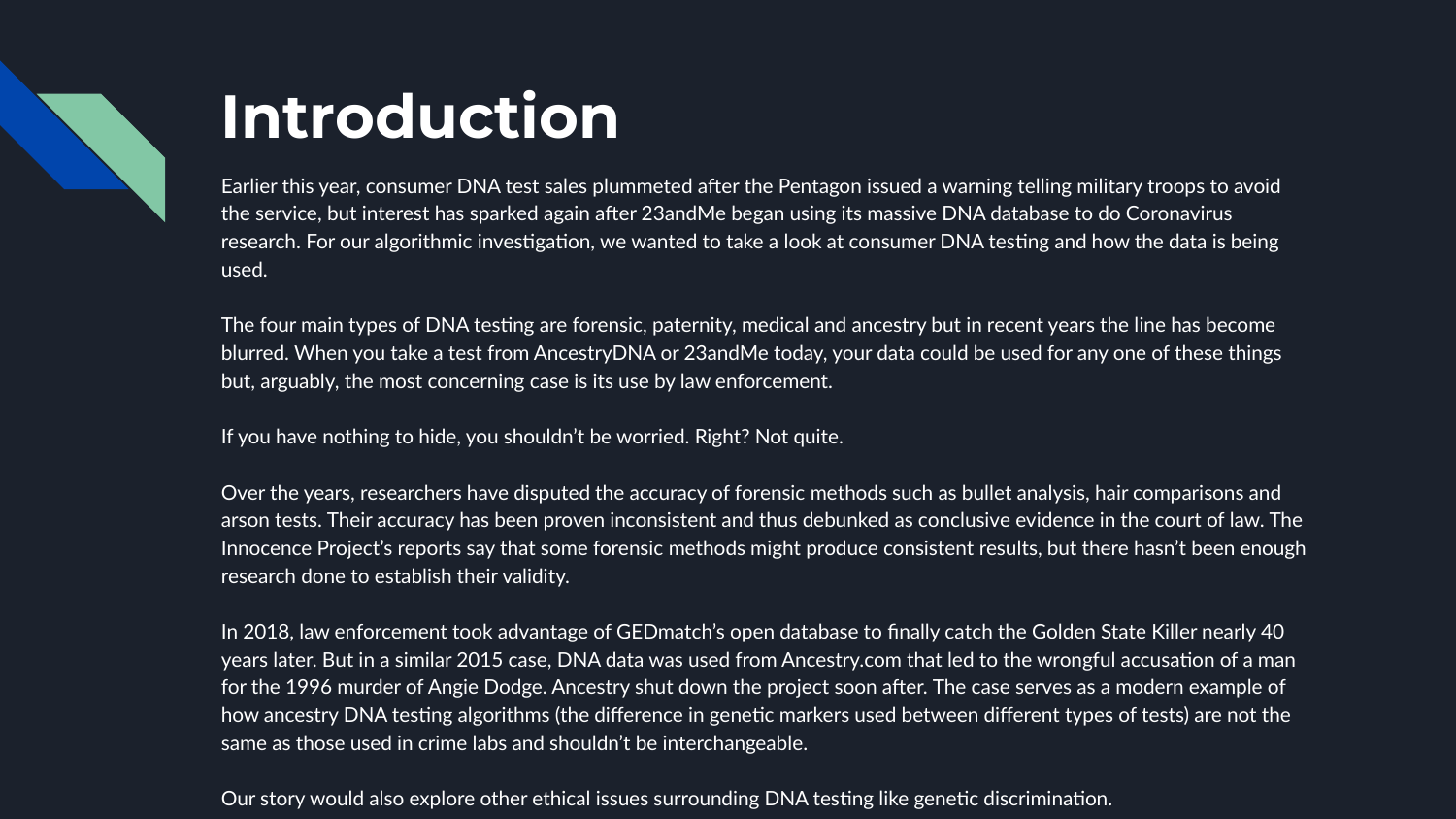

# Introduction
Earlier this year, consumer DNA test sales plummeted after the Pentagon issued a warning telling military troops to avoid the service, but interest has sparked again after 23andMe began using its massive DNA database to do Coronavirus research. For our algorithmic investigation, we wanted to take a look at consumer DNA testing and how the data is being used.

The four main types of DNA testing are forensic, paternity, medical and ancestry but in recent years the line has become blurred. When you take a test from AncestryDNA or 23andMe today, your data could be used for any one of these things but, arguably, the most concerning case is its use by law enforcement.

If you have nothing to hide, you shouldn’t be worried. Right? Not quite.

Over the years, researchers have disputed the accuracy of forensic methods such as bullet analysis, hair comparisons and arson tests. Their accuracy has been proven inconsistent and thus debunked as conclusive evidence in the court of law. The Innocence Project’s reports say that some forensic methods might produce consistent results, but there hasn’t been enough research done to establish their validity.

In 2018, law enforcement took advantage of GEDmatch’s open database to finally catch the Golden State Killer nearly 40 years later. But in a similar 2015 case, DNA data was used from Ancestry.com that led to the wrongful accusation of a man for the 1996 murder of Angie Dodge. Ancestry shut down the project soon after. The case serves as a modern example of how ancestry DNA testing algorithms (the difference in genetic markers used between different types of tests) are not the same as those used in crime labs and shouldn’t be interchangeable.

Our story would also explore other ethical issues surrounding DNA testing like genetic discrimination.